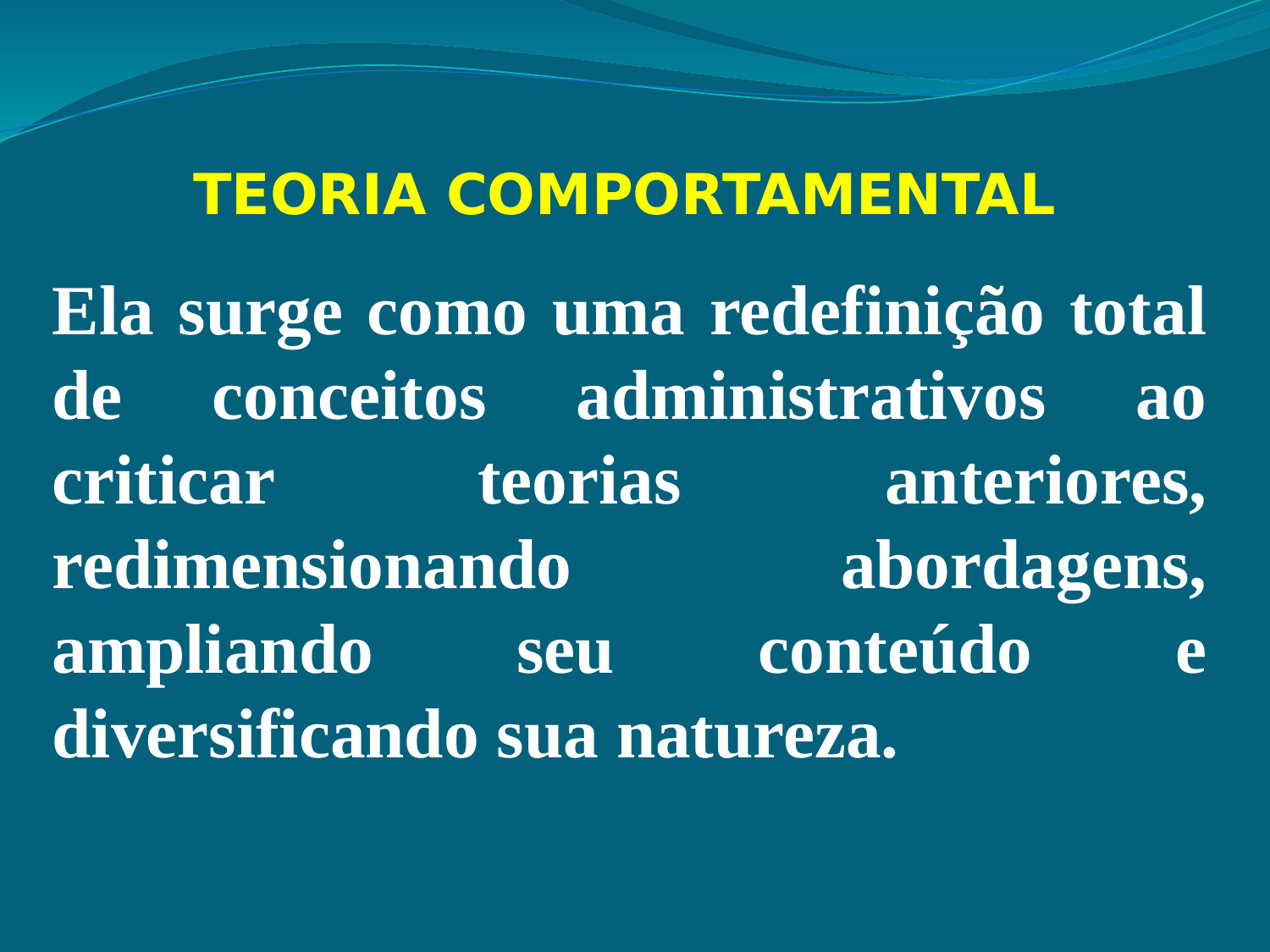

TEORIA COMPORTAMENTAL

Ela surge como uma redefinição total de conceitos administrativos ao criticar teorias anteriores, redimensionando abordagens, ampliando seu conteúdo e diversificando sua natureza.